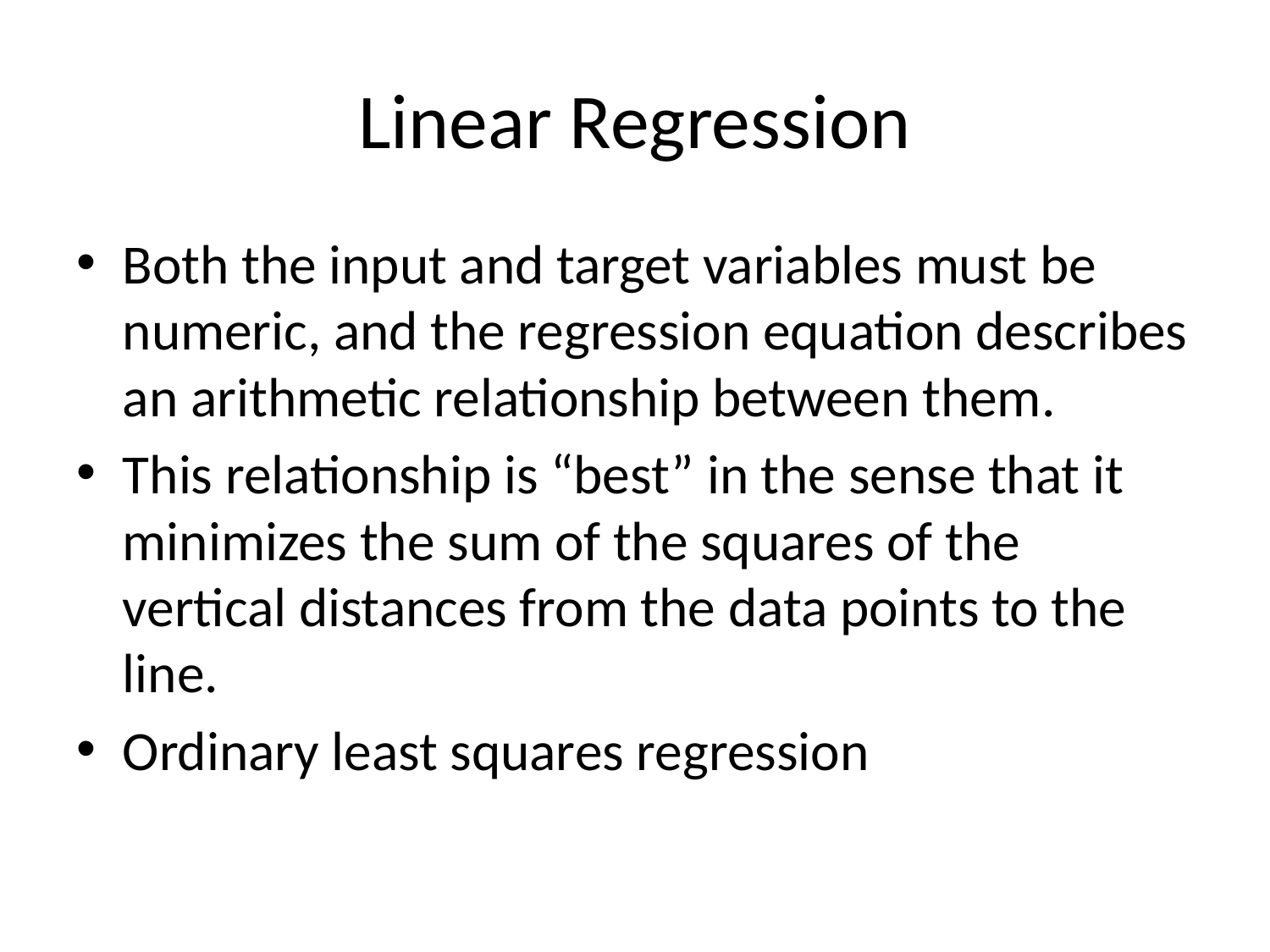

# Linear Regression
Both the input and target variables must be numeric, and the regression equation describes an arithmetic relationship between them.
This relationship is “best” in the sense that it minimizes the sum of the squares of the vertical distances from the data points to the line.
Ordinary least squares regression